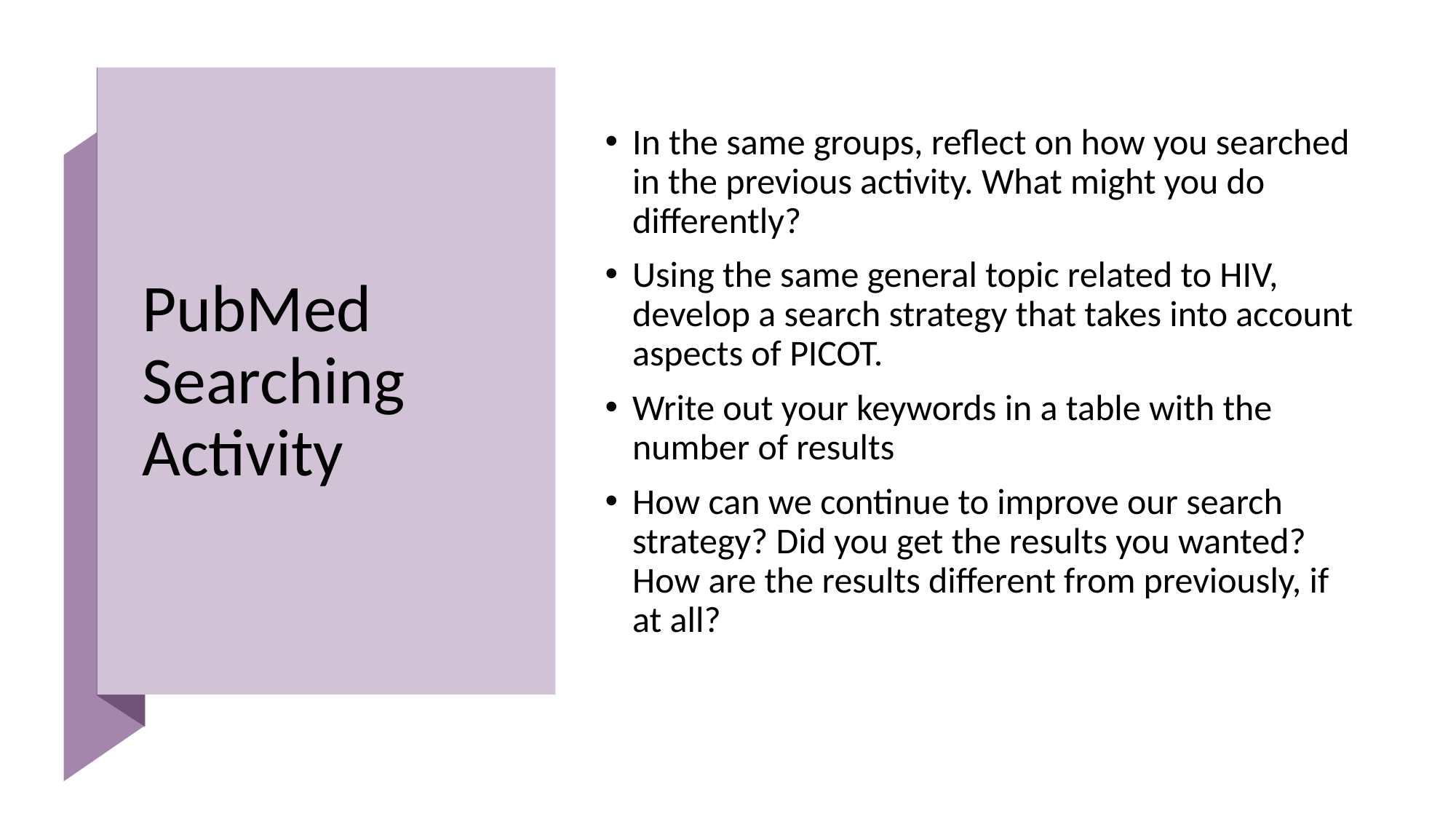

# PubMed Searching Activity
In the same groups, reflect on how you searched in the previous activity. What might you do differently?
Using the same general topic related to HIV, develop a search strategy that takes into account aspects of PICOT.
Write out your keywords in a table with the number of results
How can we continue to improve our search strategy? Did you get the results you wanted? How are the results different from previously, if at all?